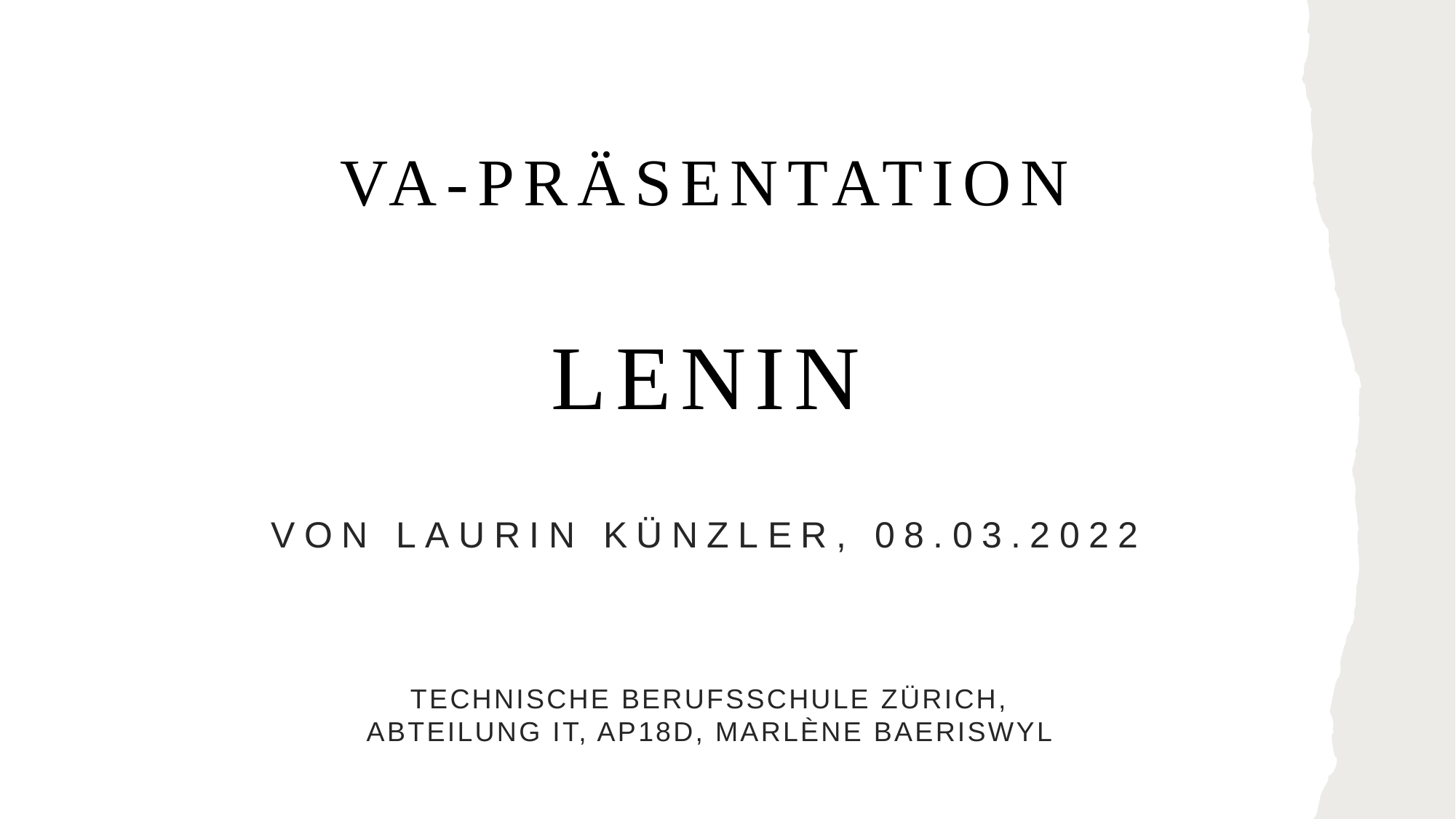

# VA-Präsentation Lenin von Laurin KünzleR, 08.03.2022
TECHNISCHE BERUFSSCHULE ZÜRICH, ABTEILUNG IT, AP18D, MARLÈNE BAERISWYL